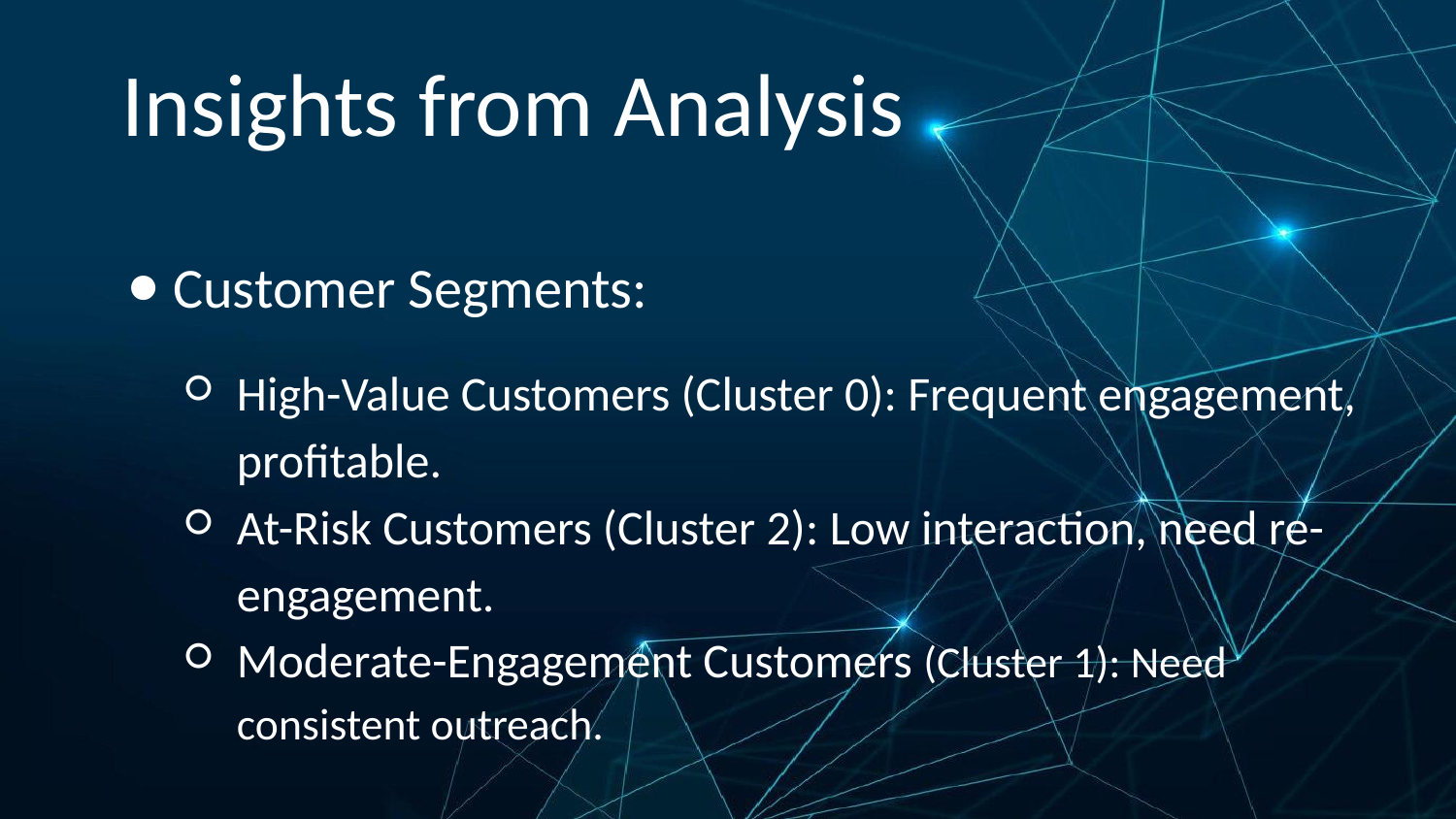

# Insights from Analysis
Customer Segments:
High-Value Customers (Cluster 0): Frequent engagement, profitable.
At-Risk Customers (Cluster 2): Low interaction, need re-engagement.
Moderate-Engagement Customers (Cluster 1): Need consistent outreach.